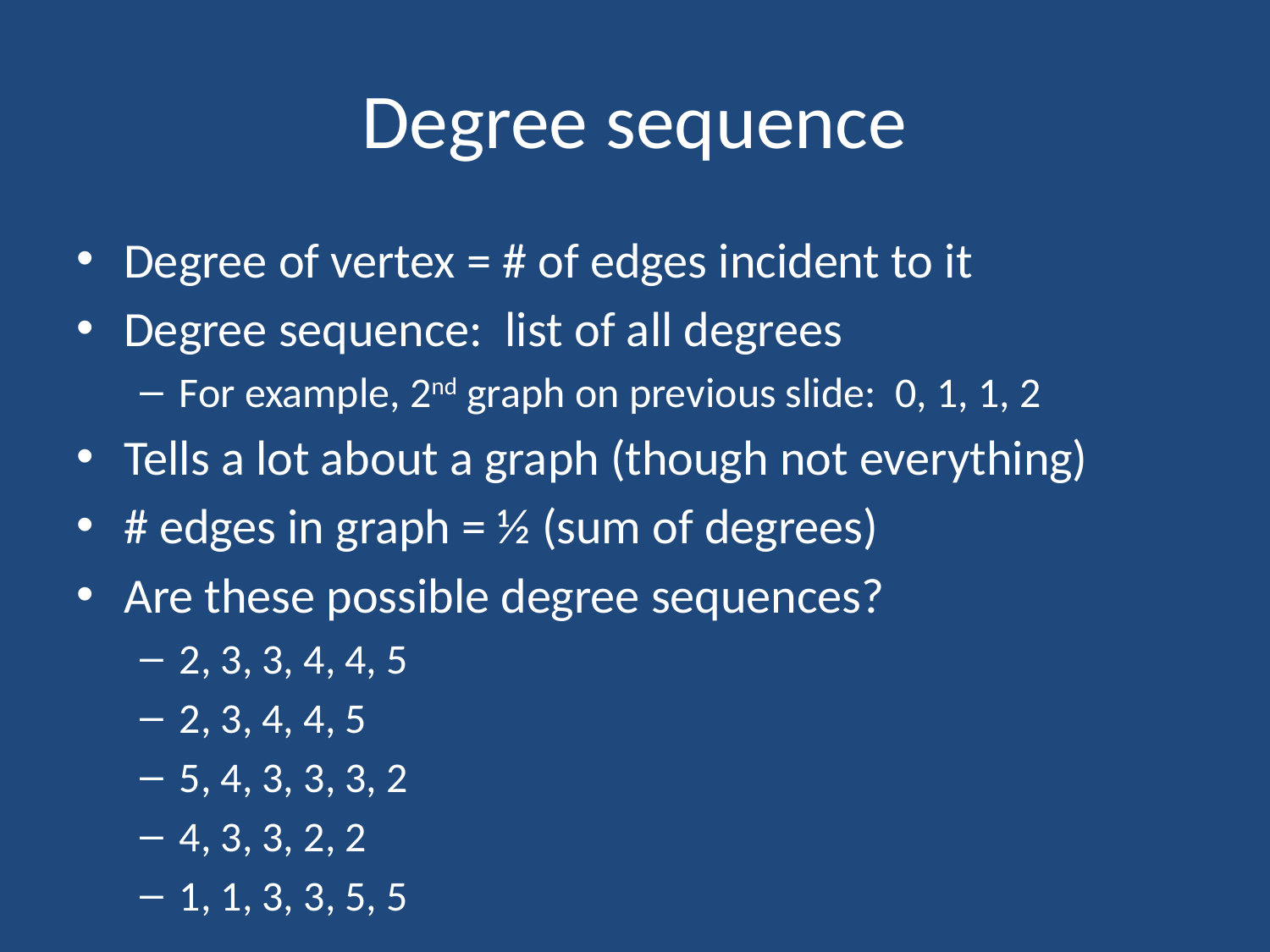

# Degree sequence
Degree of vertex = # of edges incident to it
Degree sequence:  list of all degrees
For example, 2nd graph on previous slide:  0, 1, 1, 2
Tells a lot about a graph (though not everything)
# edges in graph = ½ (sum of degrees)
Are these possible degree sequences?
2, 3, 3, 4, 4, 5
2, 3, 4, 4, 5
5, 4, 3, 3, 3, 2
4, 3, 3, 2, 2
1, 1, 3, 3, 5, 5